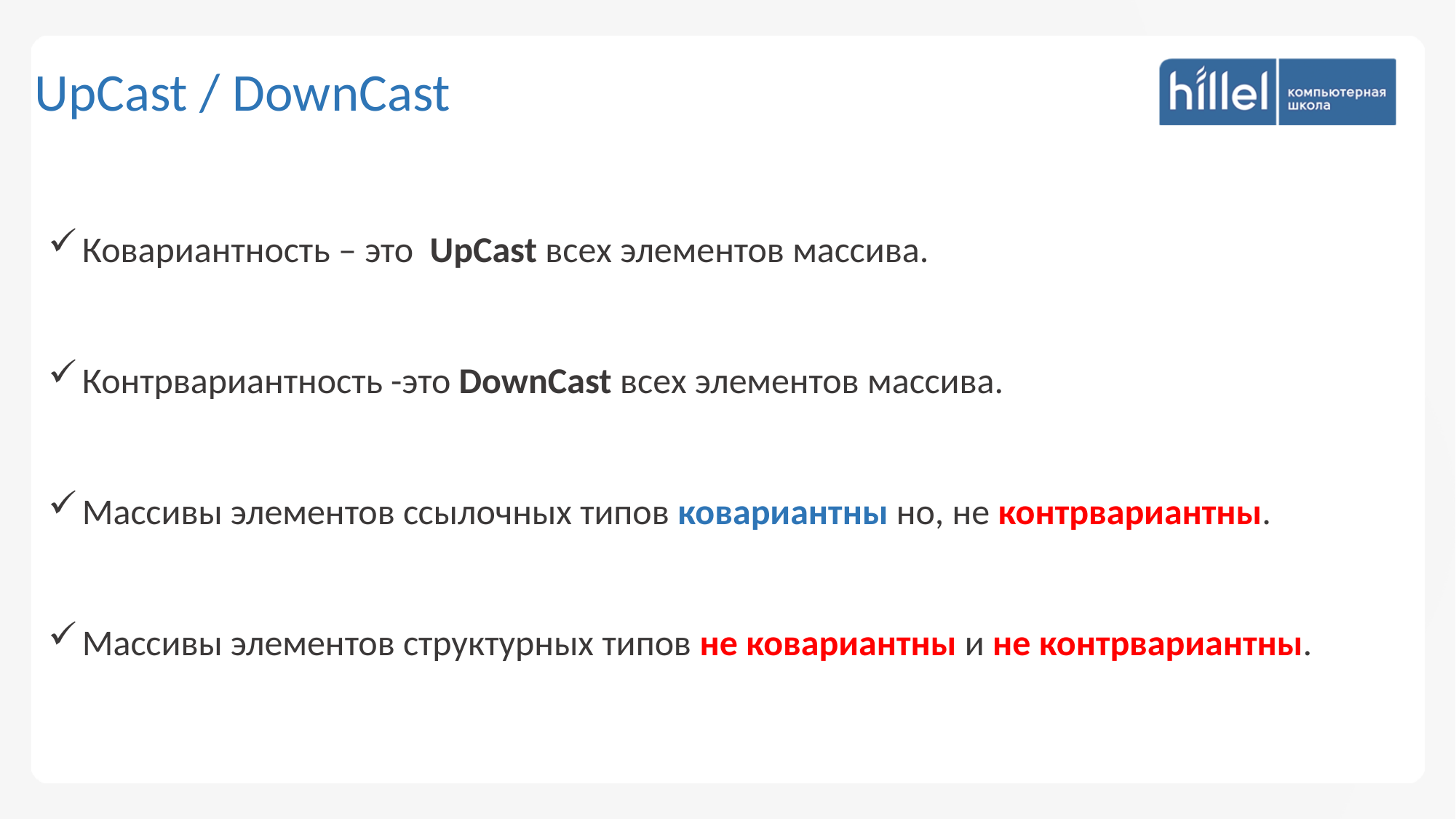

UpCast / DownCast
Ковариантность – это  UpCast всех элементов массива.

Контрвариантность -это DownCast всех элементов массива.

Массивы элементов ссылочных типов ковариантны но, не контрвариантны.

Массивы элементов структурных типов не ковариантны и не контрвариантны.